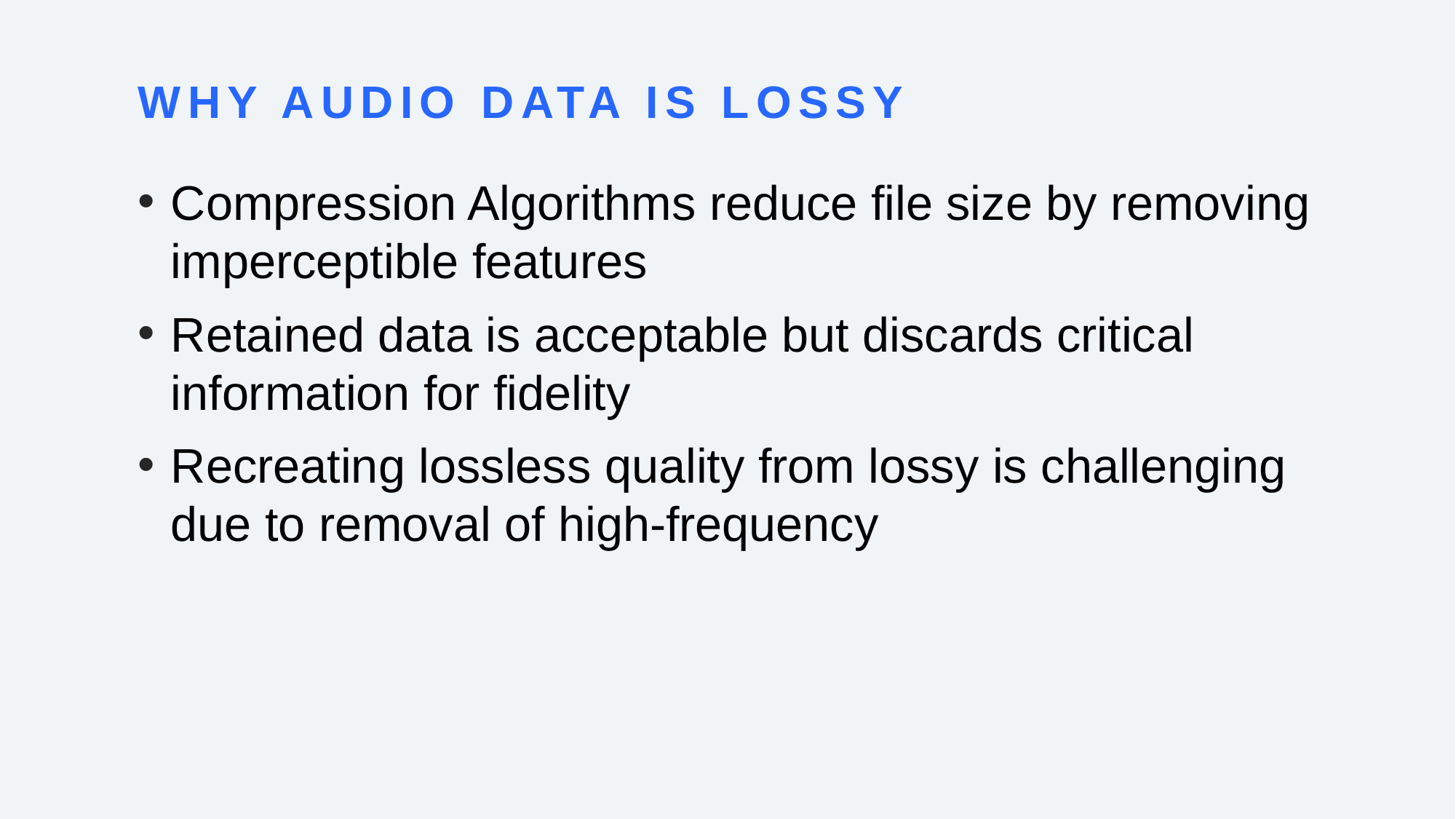

# why audio data is lossy
Compression Algorithms reduce file size by removing imperceptible features
Retained data is acceptable but discards critical information for fidelity
Recreating lossless quality from lossy is challenging due to removal of high-frequency